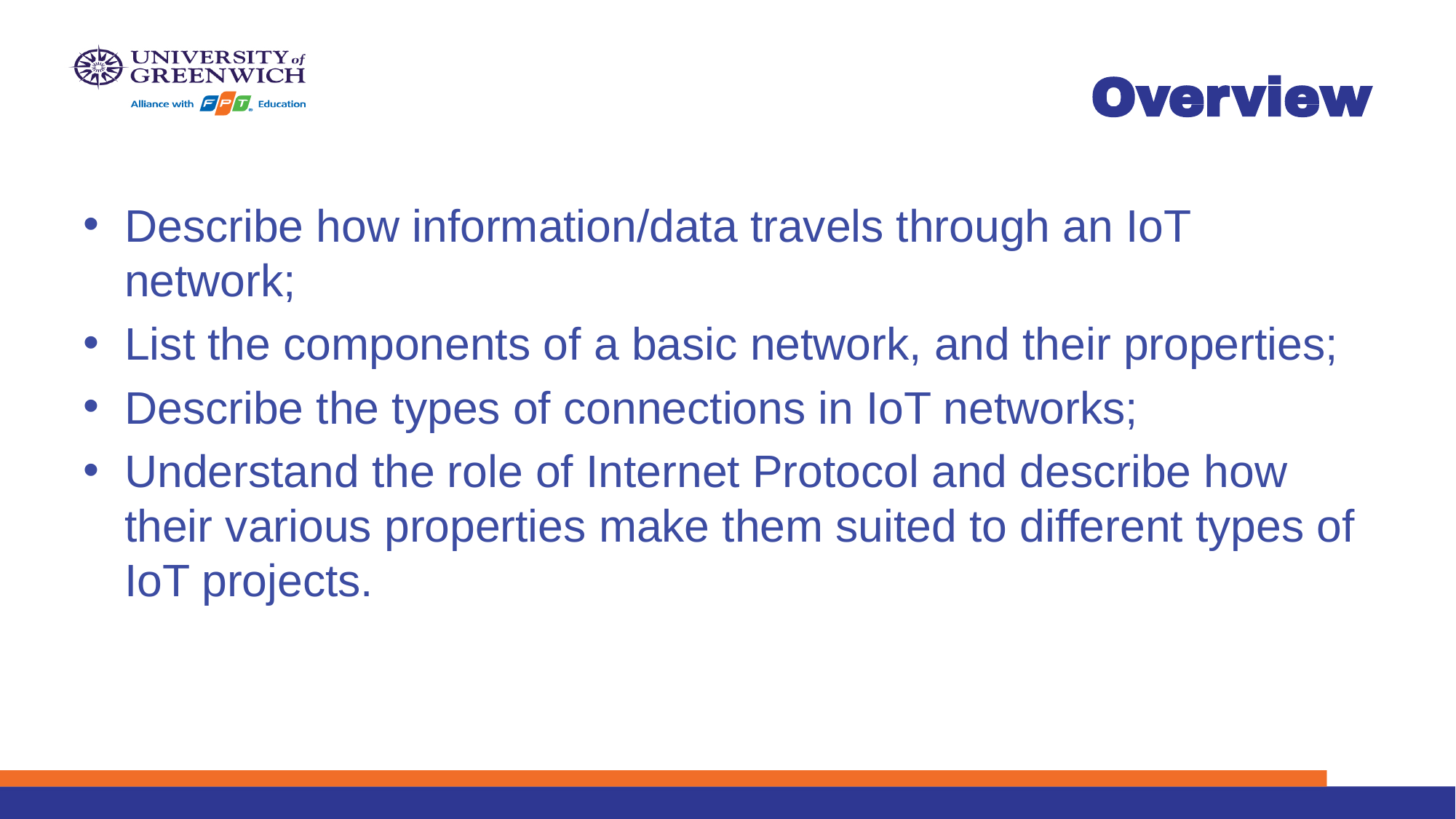

# Overview
Describe how information/data travels through an IoT network;
List the components of a basic network, and their properties;
Describe the types of connections in IoT networks;
Understand the role of Internet Protocol and describe how their various properties make them suited to different types of IoT projects.